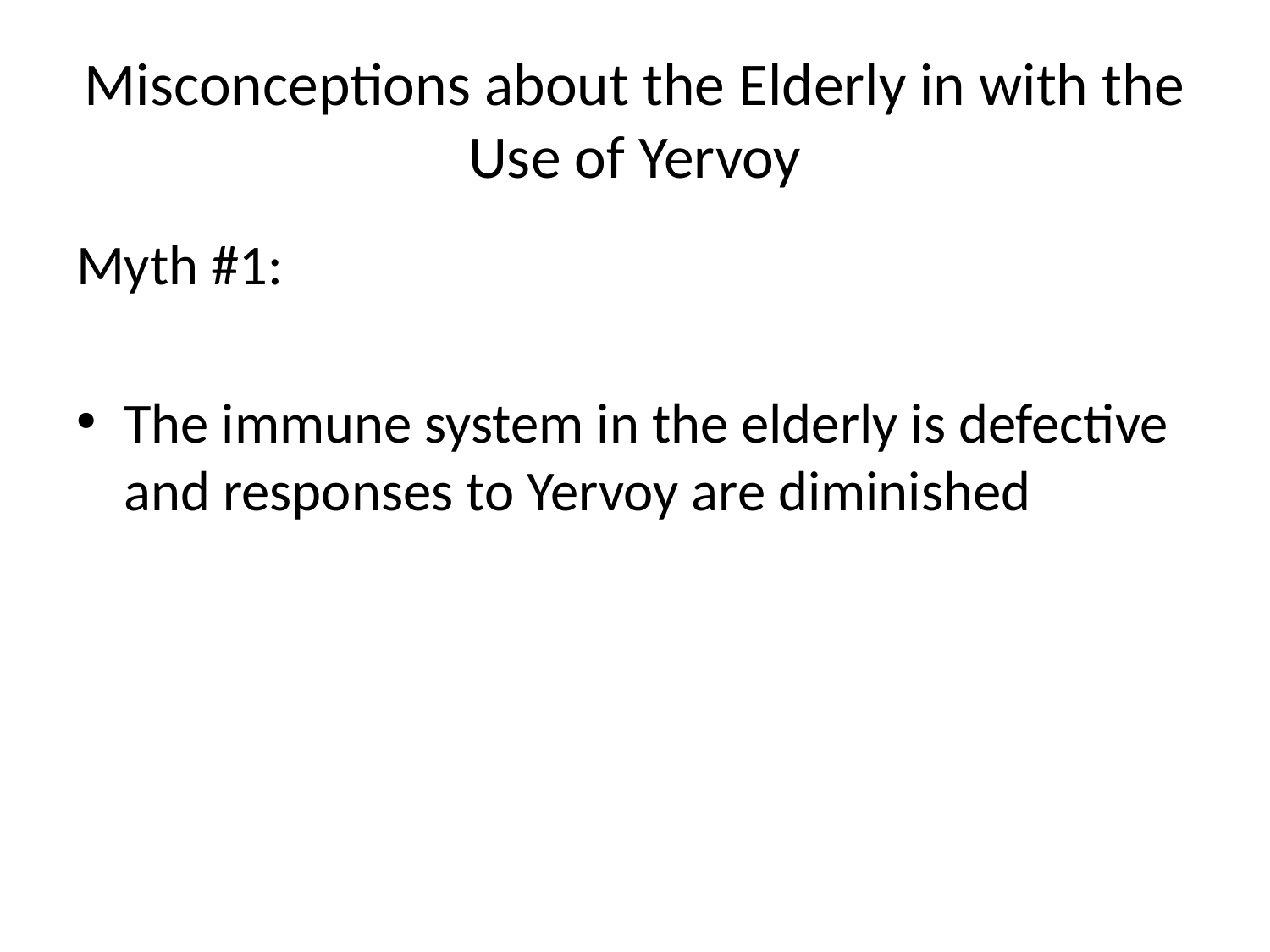

# Misconceptions about the Elderly in with the Use of Yervoy
Myth #1:

The immune system in the elderly is defective and responses to Yervoy are diminished